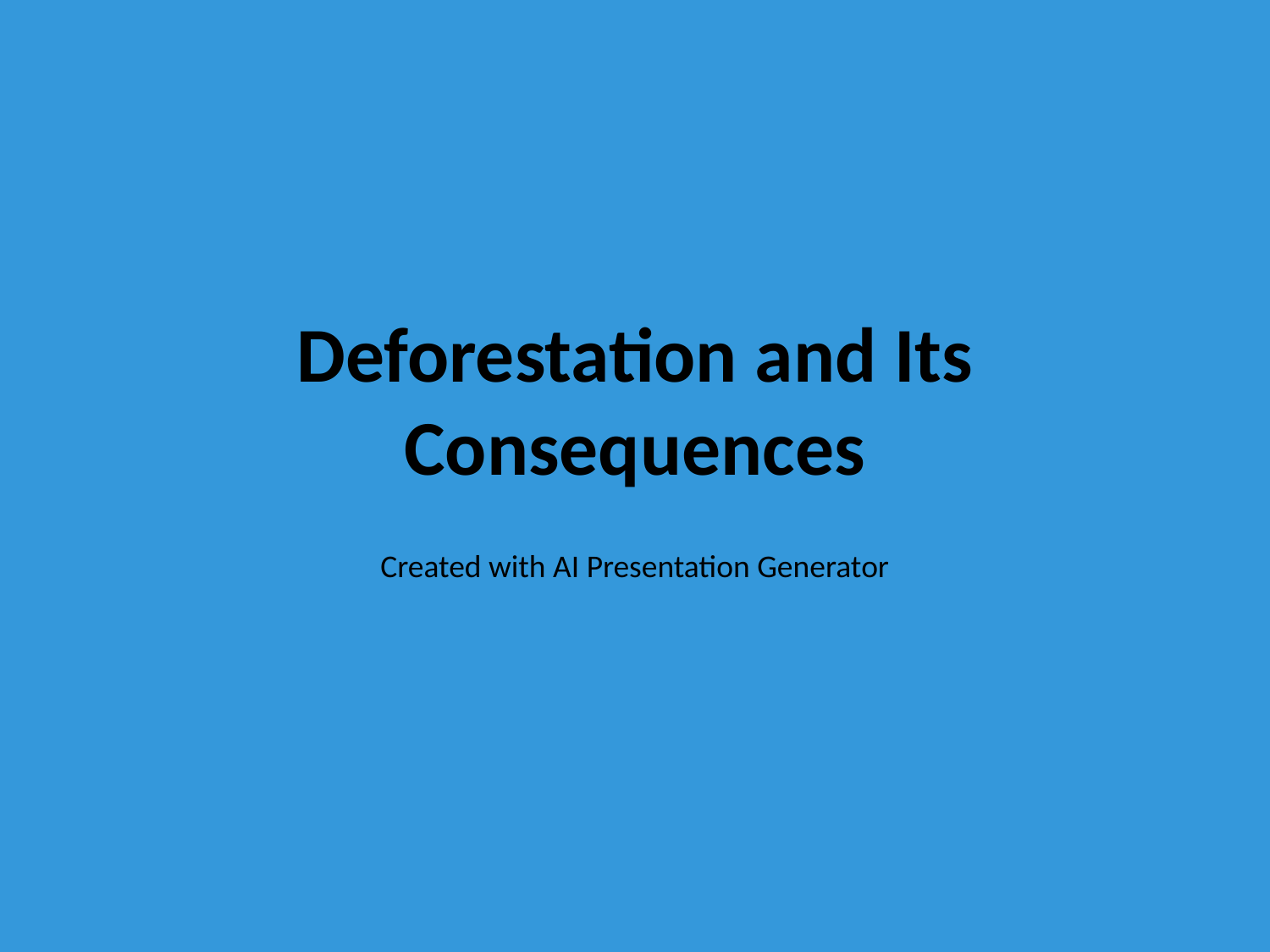

# Deforestation and Its Consequences
Created with AI Presentation Generator